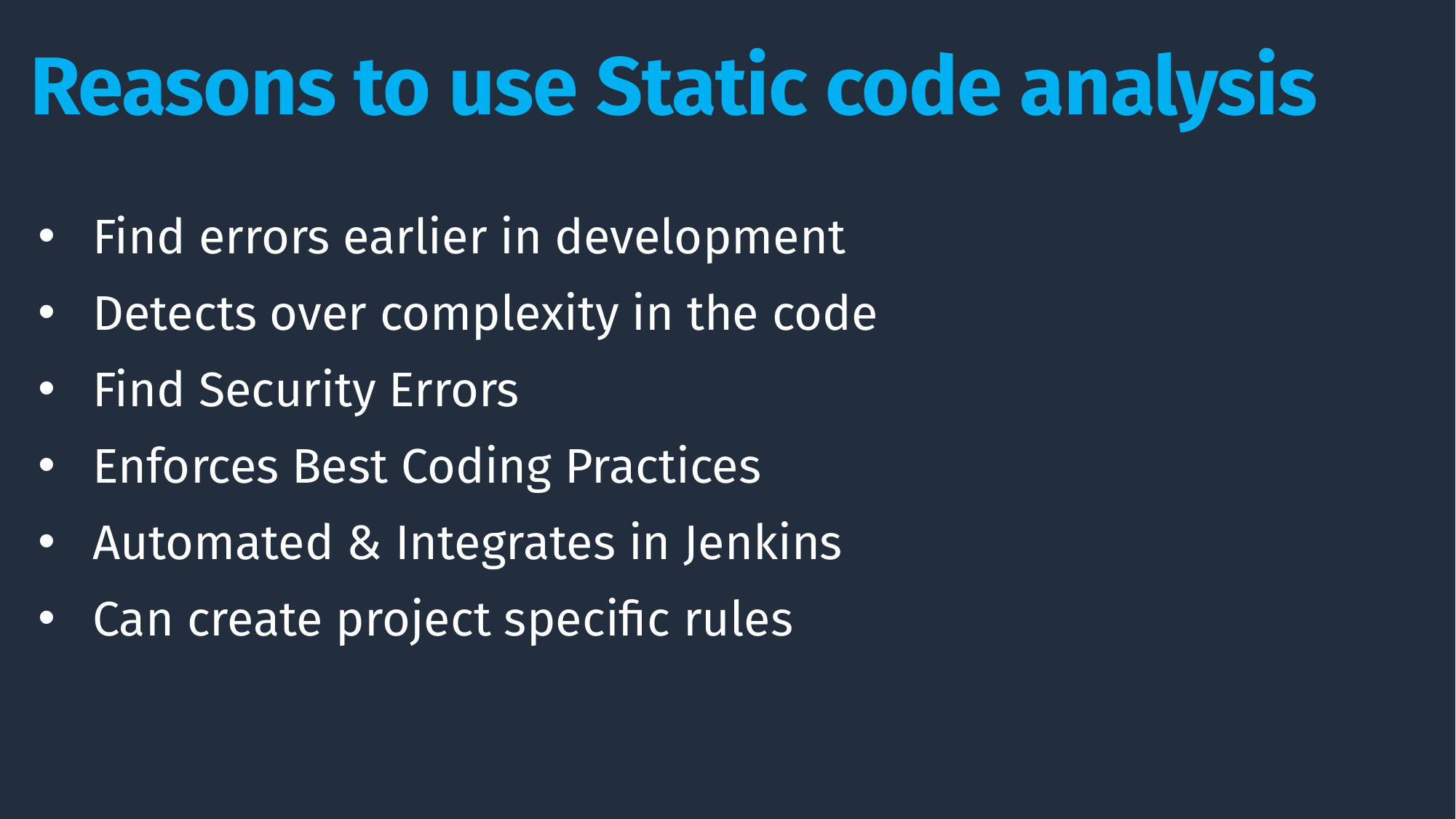

Reasons to use Static code analysis
Find errors earlier in development
Detects over complexity in the code
Find Security Errors
Enforces Best Coding Practices
Automated & Integrates in Jenkins
Can create project specific rules